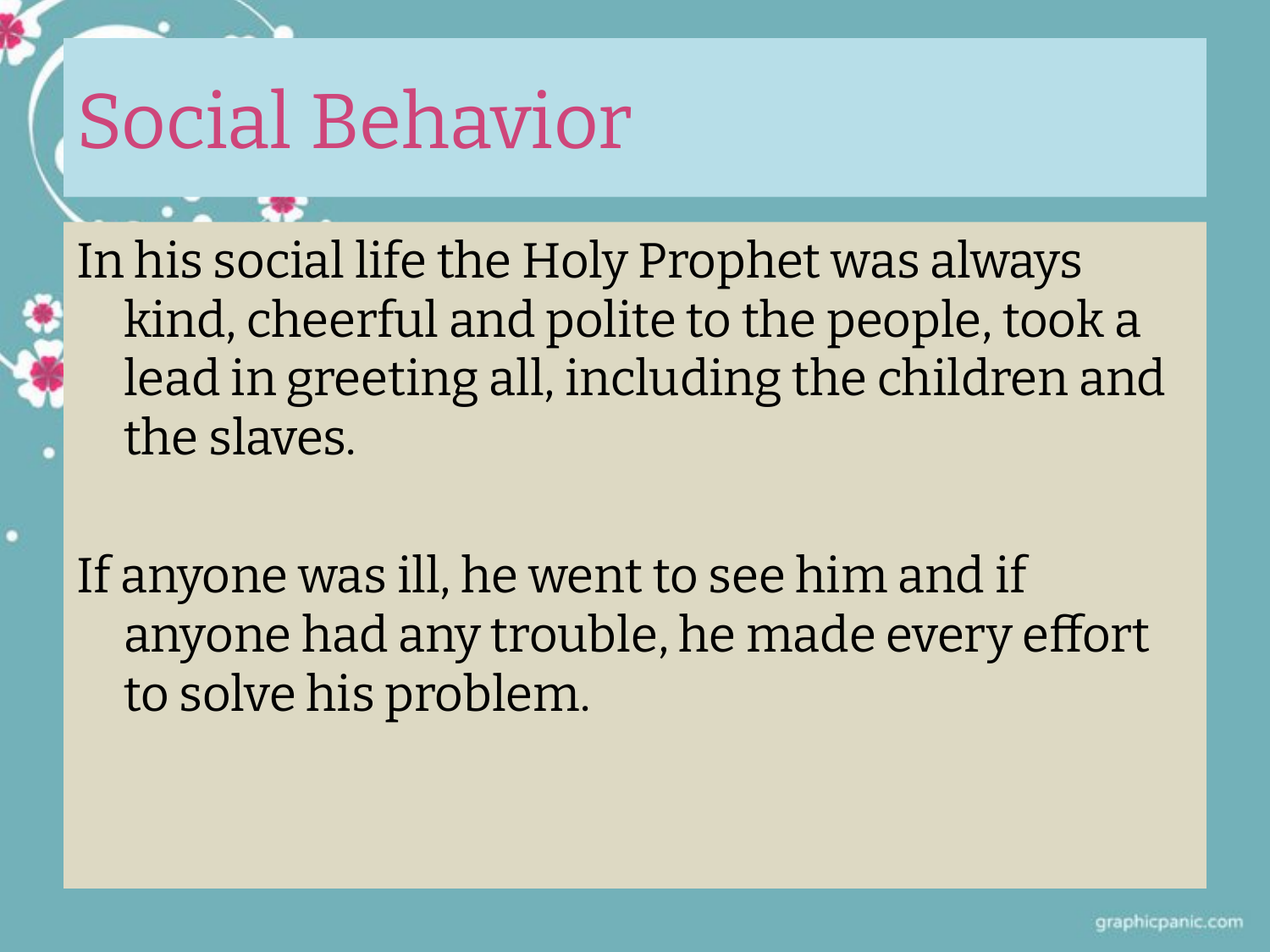

# Social Behavior
In his social life the Holy Prophet was always kind, cheerful and polite to the people, took a lead in greeting all, including the children and the slaves.

If anyone was ill, he went to see him and if anyone had any trouble, he made every effort to solve his problem.